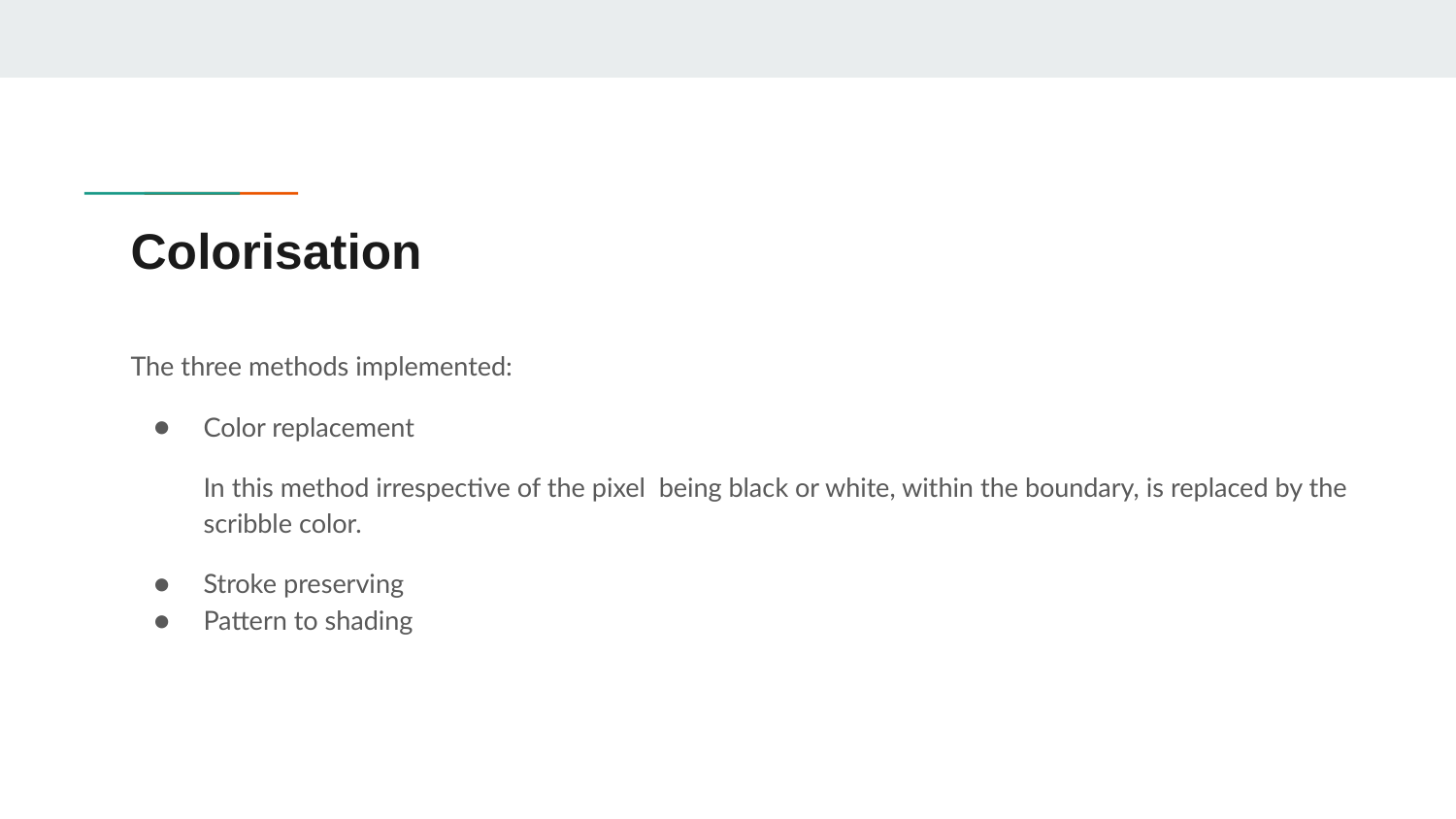

# Colorisation
The three methods implemented:
Color replacement
In this method irrespective of the pixel  being black or white, within the boundary, is replaced by the scribble color.
Stroke preserving
Pattern to shading